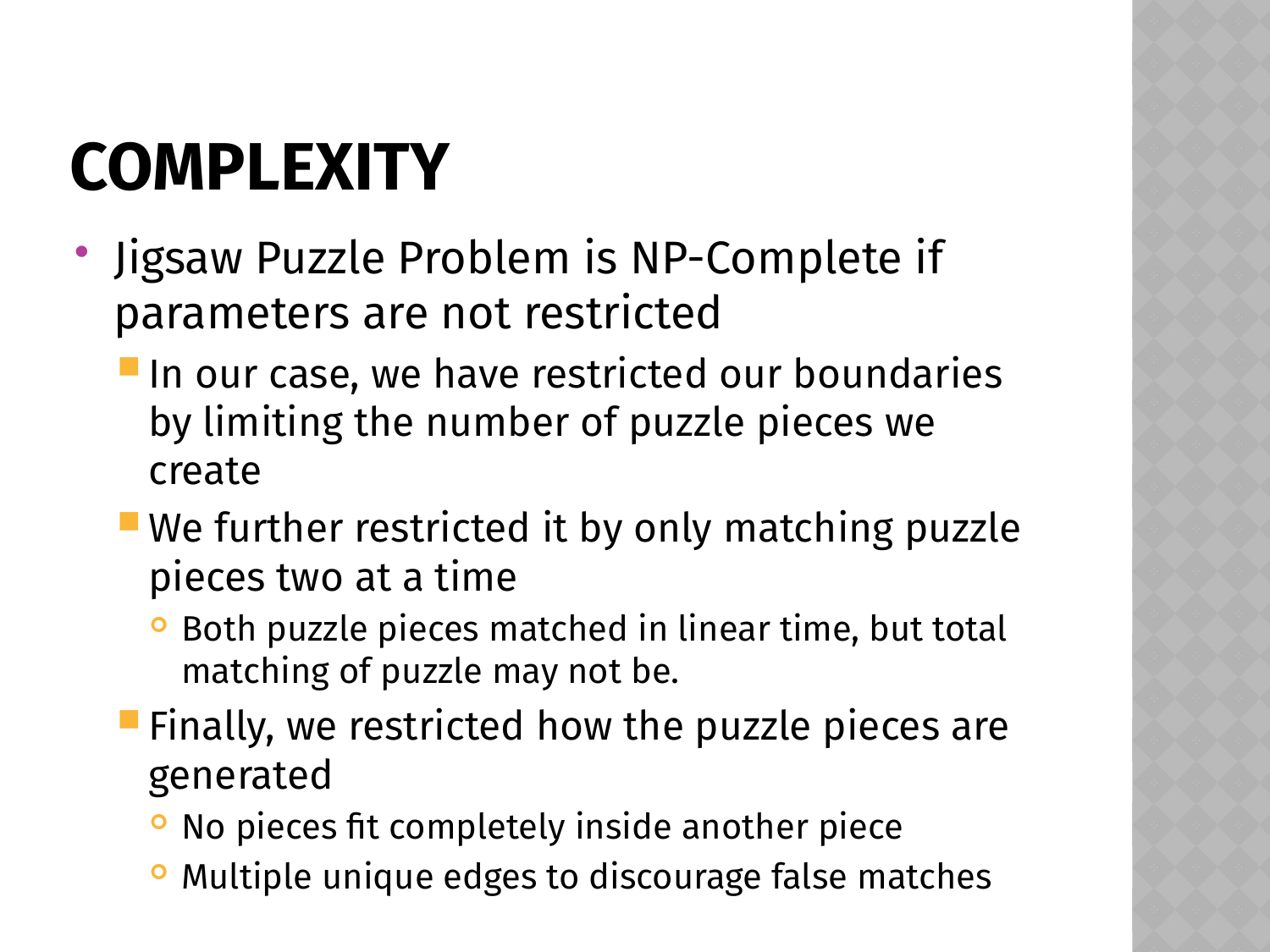

# Complexity
Jigsaw Puzzle Problem is NP-Complete if parameters are not restricted
In our case, we have restricted our boundaries by limiting the number of puzzle pieces we create
We further restricted it by only matching puzzle pieces two at a time
Both puzzle pieces matched in linear time, but total matching of puzzle may not be.
Finally, we restricted how the puzzle pieces are generated
No pieces fit completely inside another piece
Multiple unique edges to discourage false matches